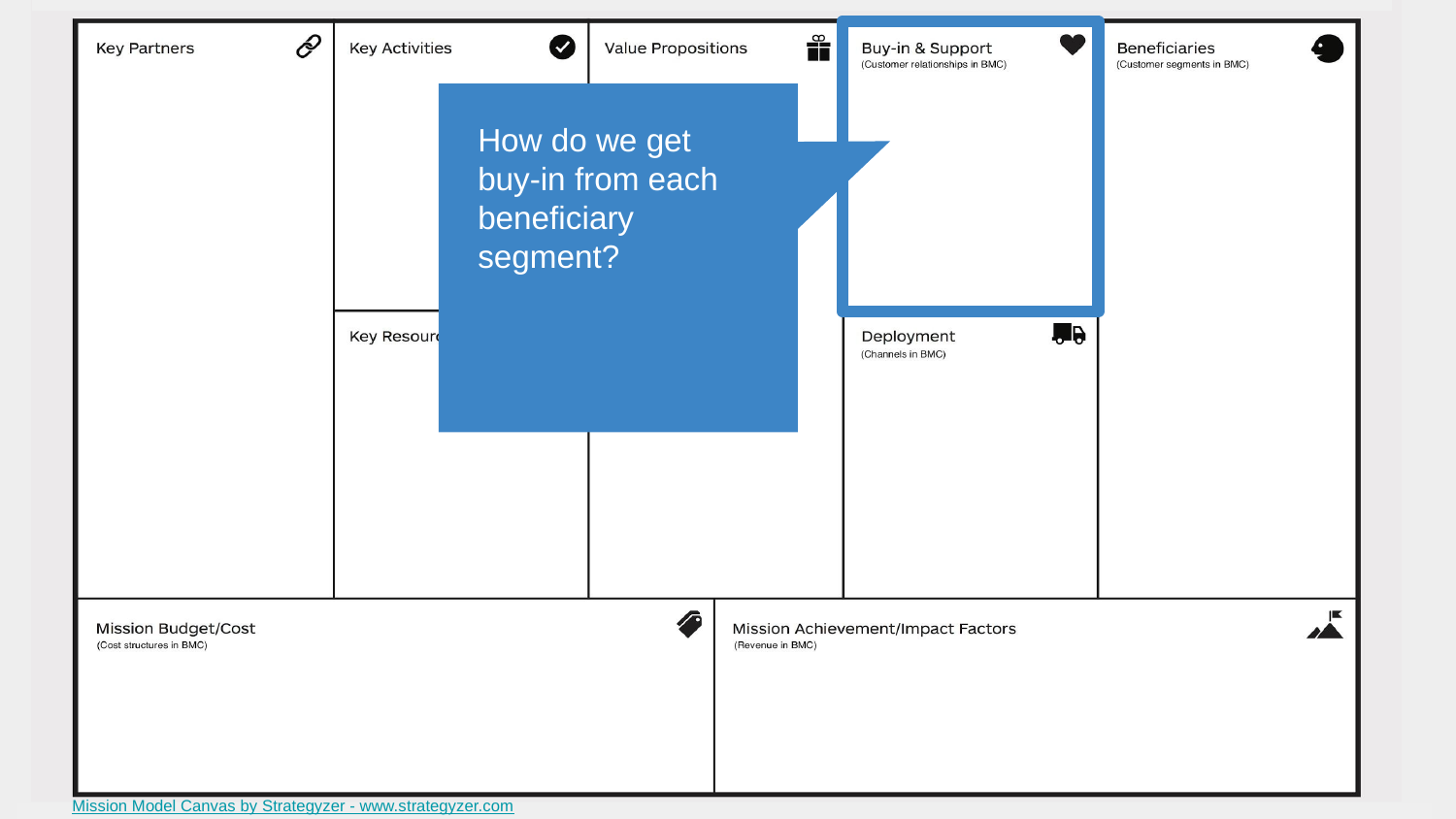

How do we get buy-in from each beneficiary segment?